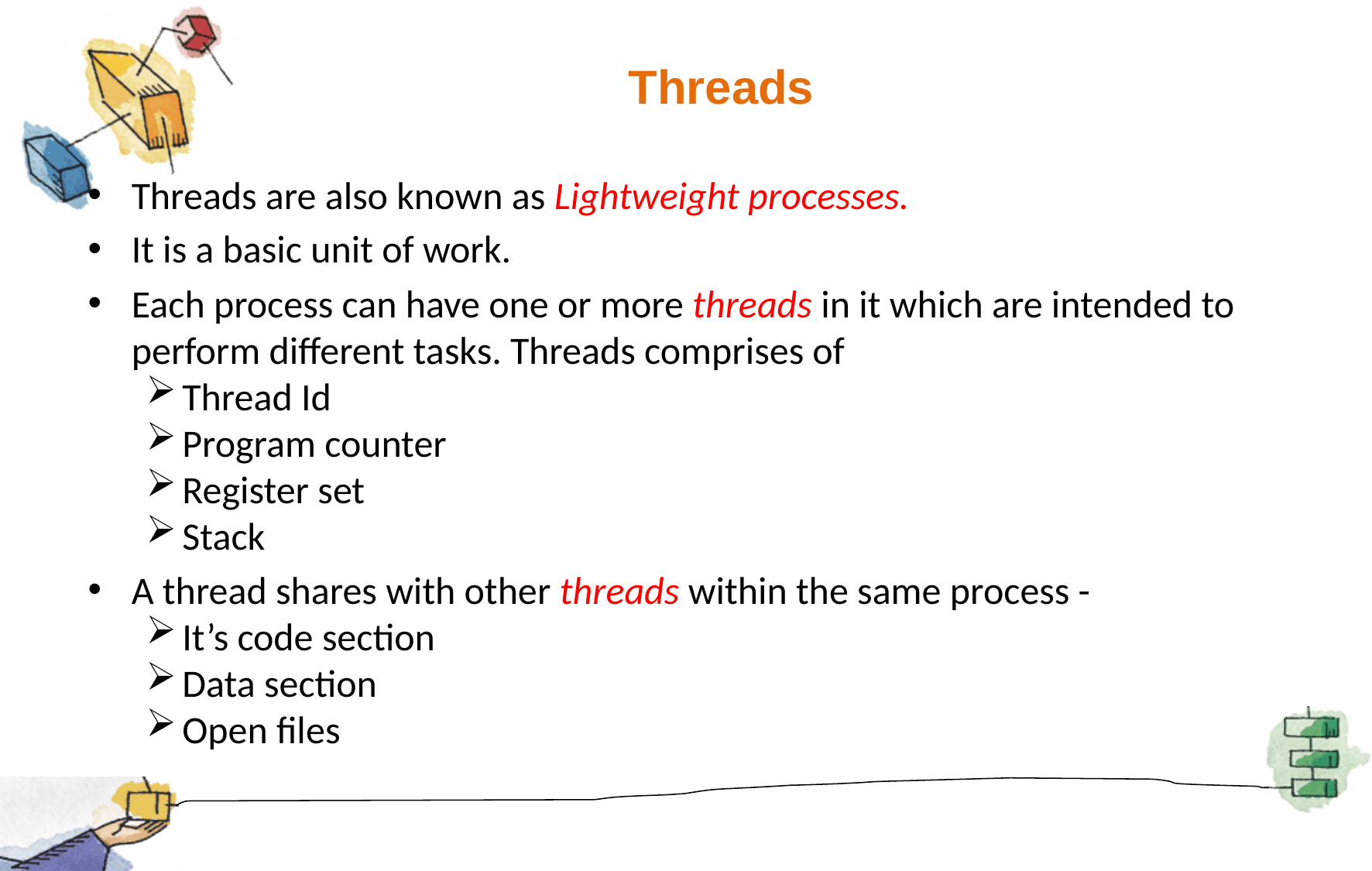

# Threads
Threads are also known as Lightweight processes.
It is a basic unit of work.
Each process can have one or more threads in it which are intended to perform different tasks. Threads comprises of
Thread Id
Program counter
Register set
Stack
A thread shares with other threads within the same process -
It’s code section
Data section
Open files